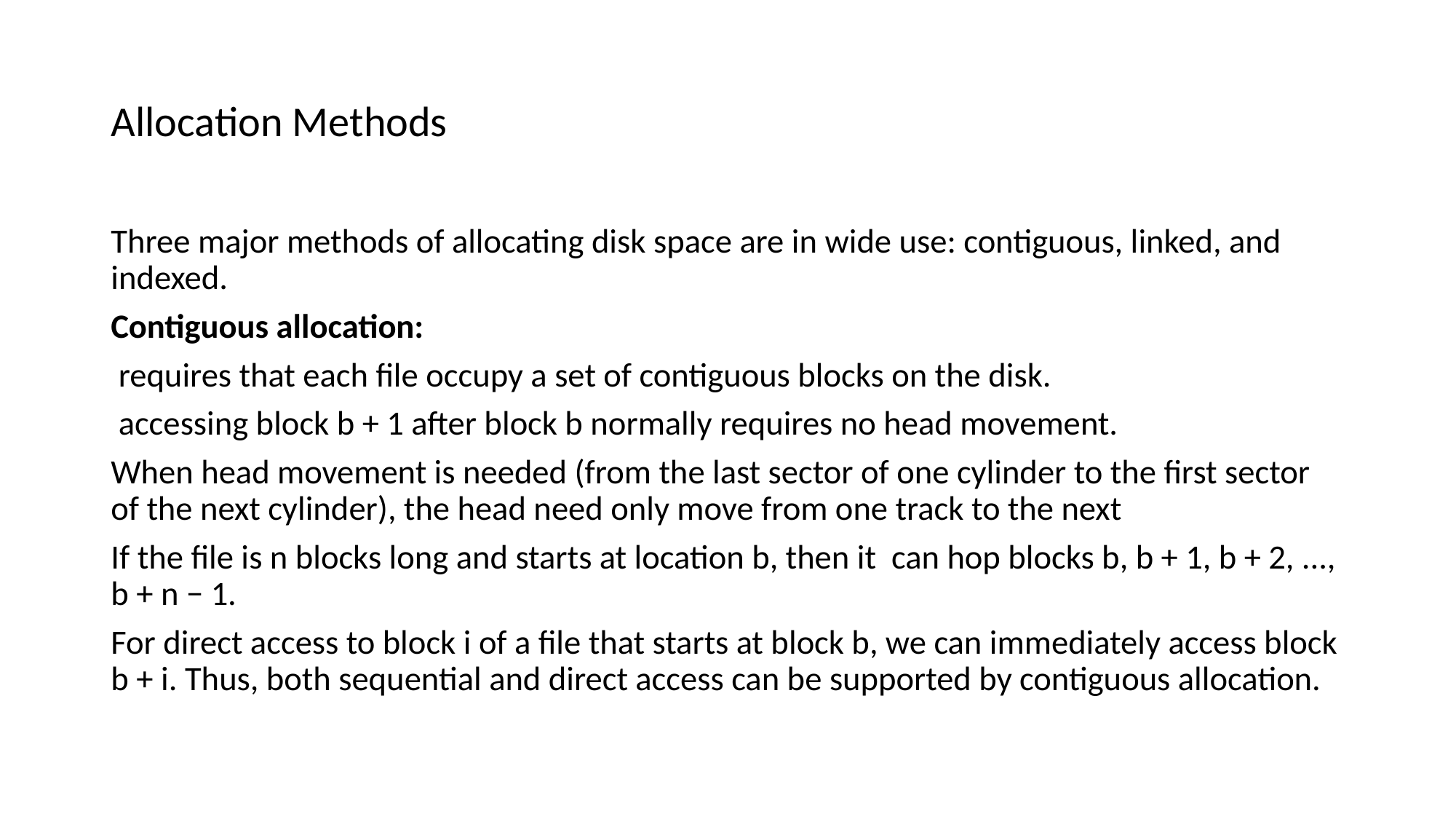

# Allocation Methods
Three major methods of allocating disk space are in wide use: contiguous, linked, and indexed.
Contiguous allocation:
 requires that each file occupy a set of contiguous blocks on the disk.
 accessing block b + 1 after block b normally requires no head movement.
When head movement is needed (from the last sector of one cylinder to the first sector of the next cylinder), the head need only move from one track to the next
If the file is n blocks long and starts at location b, then it  can hop blocks b, b + 1, b + 2, ..., b + n − 1.
For direct access to block i of a file that starts at block b, we can immediately access block b + i. Thus, both sequential and direct access can be supported by contiguous allocation.